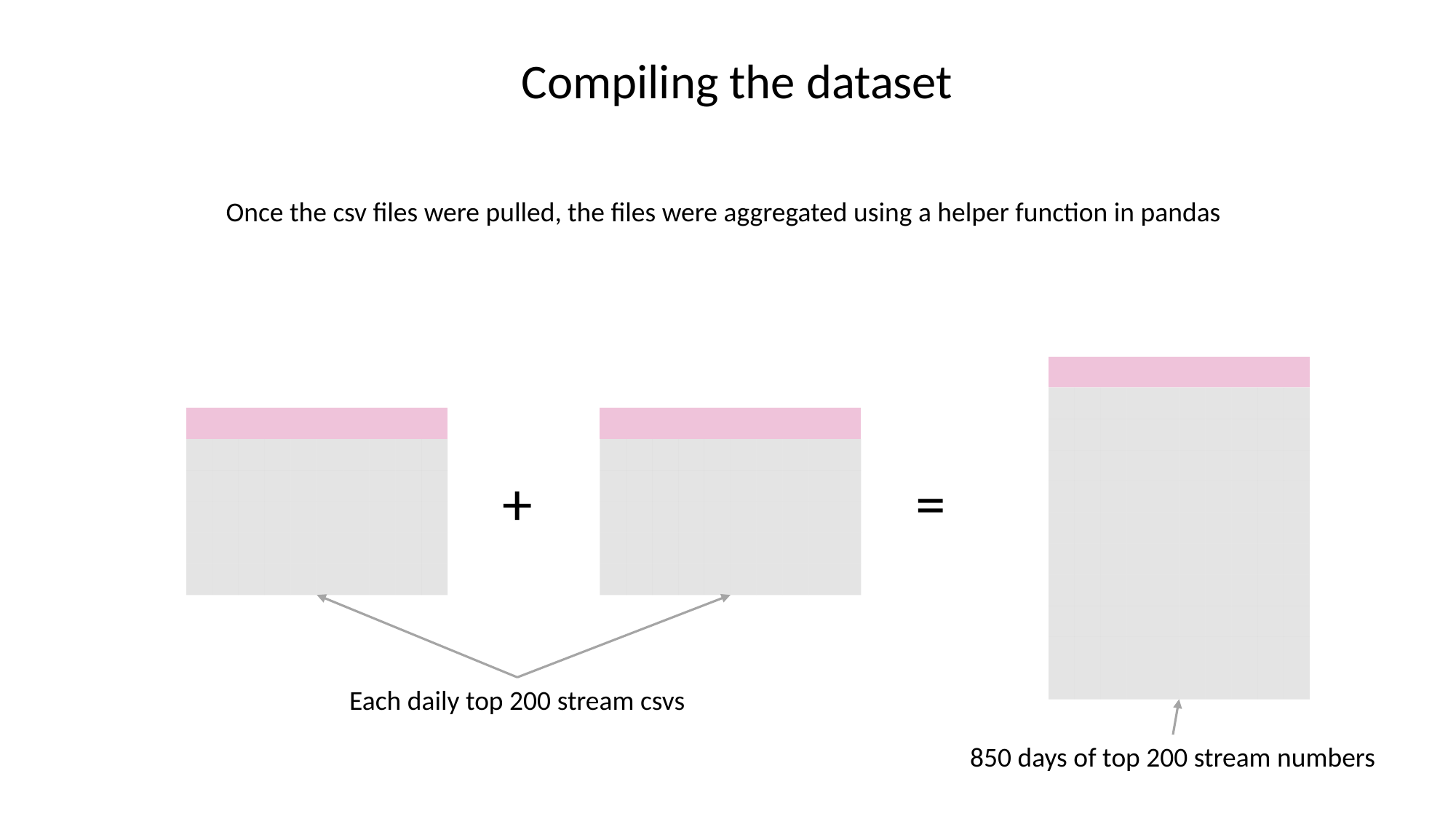

Compiling the dataset
Once the csv files were pulled, the files were aggregated using a helper function in pandas
|  |  |  |  |  |  |  |  |  |  |
| --- | --- | --- | --- | --- | --- | --- | --- | --- | --- |
|  |  |  |  |  |  |  |  |  |  |
|  |  |  |  |  |  |  |  |  |  |
|  |  |  |  |  |  |  |  |  |  |
|  |  |  |  |  |  |  |  |  |  |
|  |  |  |  |  |  |  |  |  |  |
|  |  |  |  |  |  |  |  |  |  |
|  |  |  |  |  |  |  |  |  |  |
|  |  |  |  |  |  |  |  |  |  |
|  |  |  |  |  |  |  |  |  |  |
|  |  |  |  |  |  |  |  |  |  |
|  |  |  |  |  |  |  |  |  |  |
| --- | --- | --- | --- | --- | --- | --- | --- | --- | --- |
|  |  |  |  |  |  |  |  |  |  |
|  |  |  |  |  |  |  |  |  |  |
|  |  |  |  |  |  |  |  |  |  |
|  |  |  |  |  |  |  |  |  |  |
|  |  |  |  |  |  |  |  |  |  |
|  |  |  |  |  |  |  |  |  |  |
| --- | --- | --- | --- | --- | --- | --- | --- | --- | --- |
|  |  |  |  |  |  |  |  |  |  |
|  |  |  |  |  |  |  |  |  |  |
|  |  |  |  |  |  |  |  |  |  |
|  |  |  |  |  |  |  |  |  |  |
|  |  |  |  |  |  |  |  |  |  |
+
=
Each daily top 200 stream csvs
850 days of top 200 stream numbers